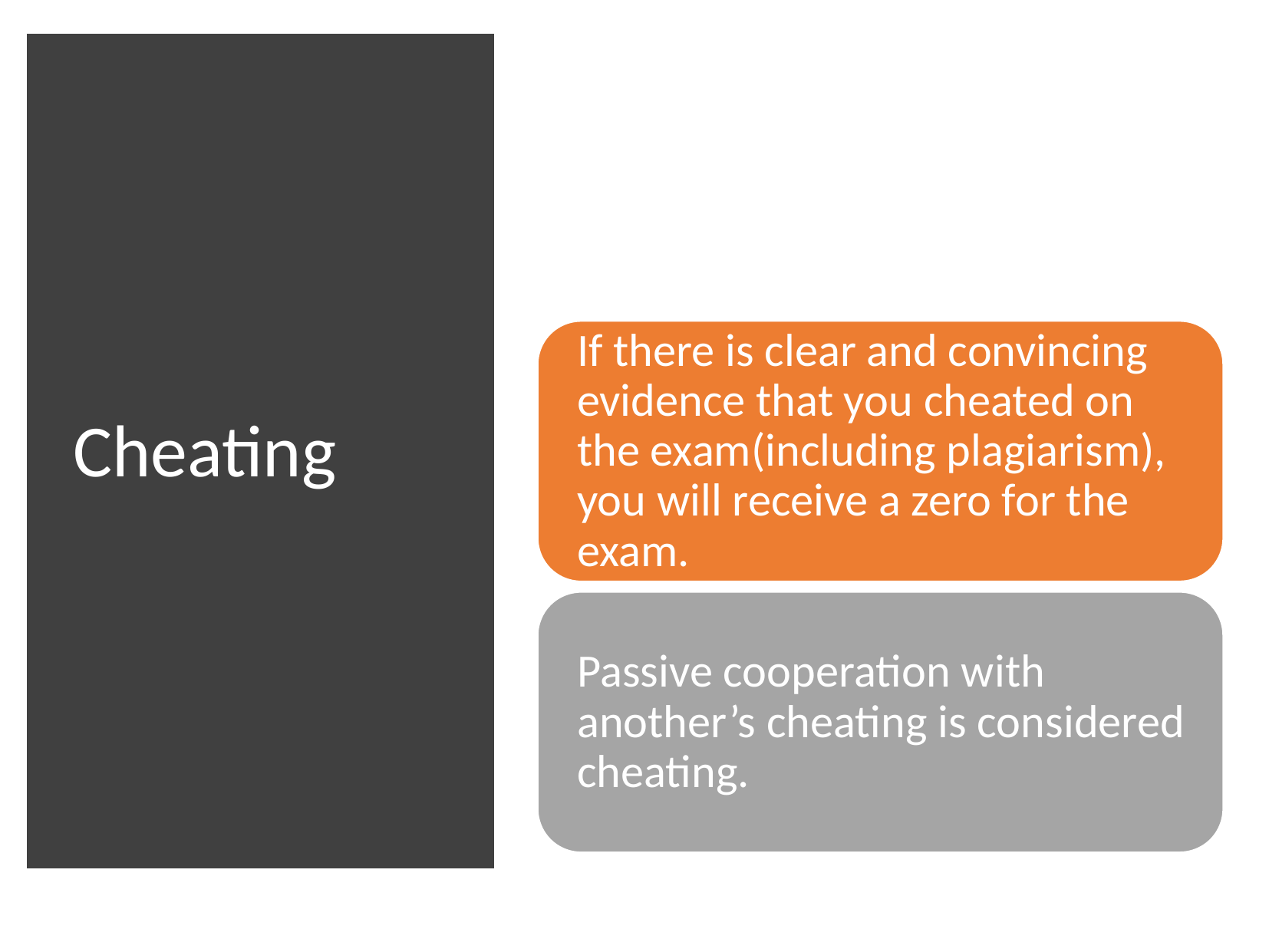

Cheating
If there is clear and convincing evidence that you cheated on the exam(including plagiarism), you will receive a zero for the exam.
Passive cooperation with another’s cheating is considered cheating.